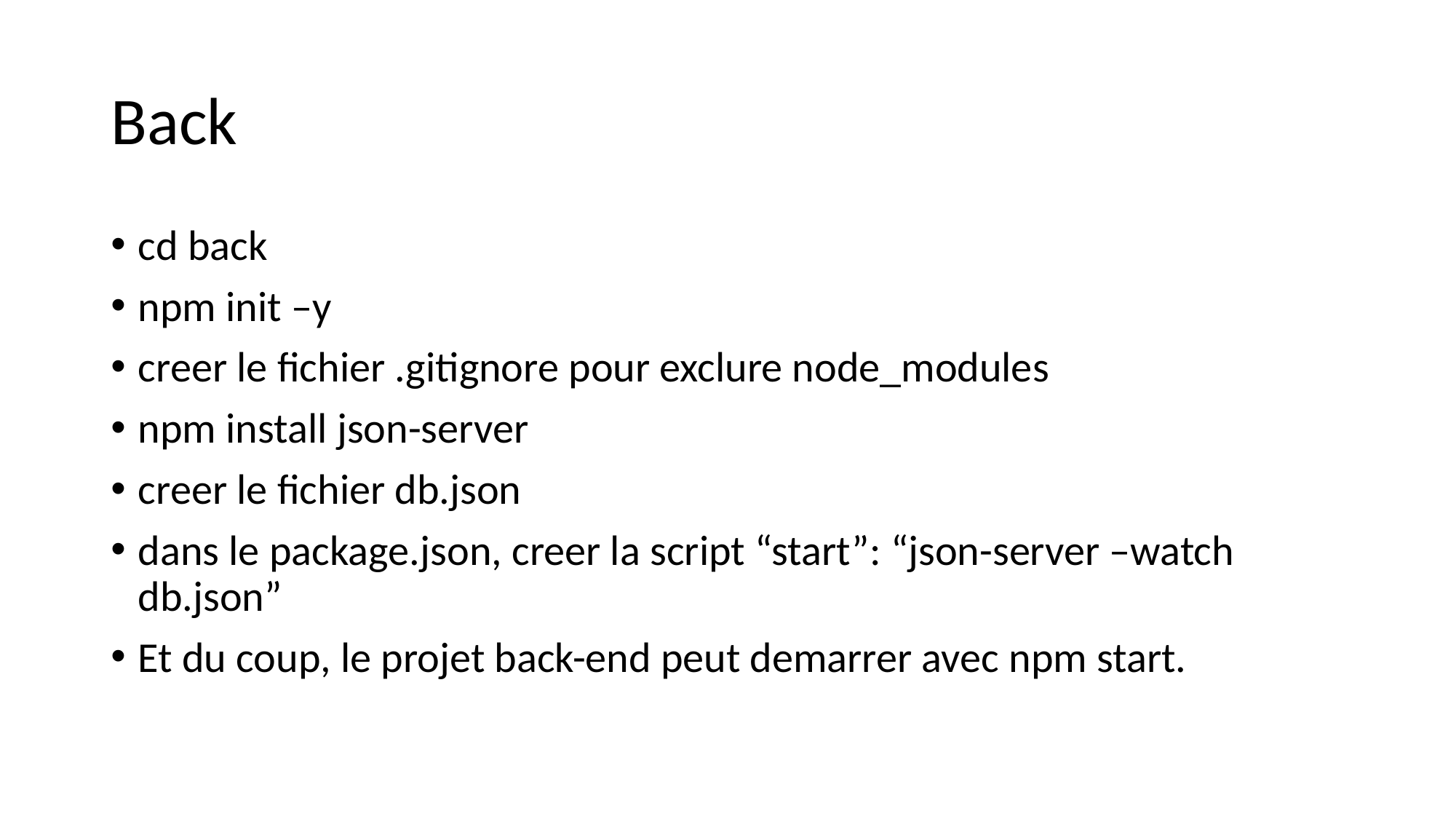

# Back
cd back
npm init –y
creer le fichier .gitignore pour exclure node_modules
npm install json-server
creer le fichier db.json
dans le package.json, creer la script “start”: “json-server –watch db.json”
Et du coup, le projet back-end peut demarrer avec npm start.